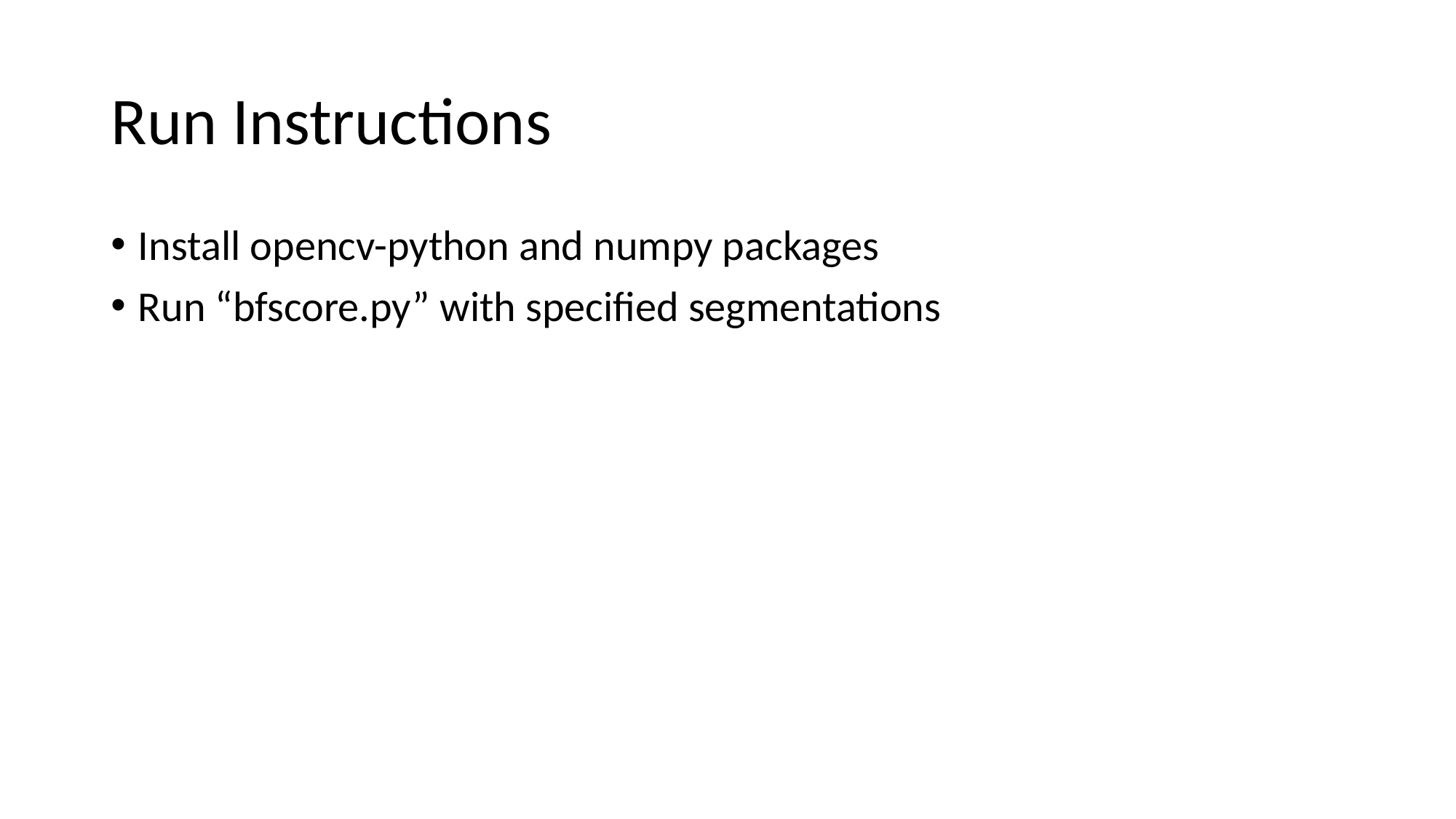

# Run Instructions
Install opencv-python and numpy packages
Run “bfscore.py” with specified segmentations